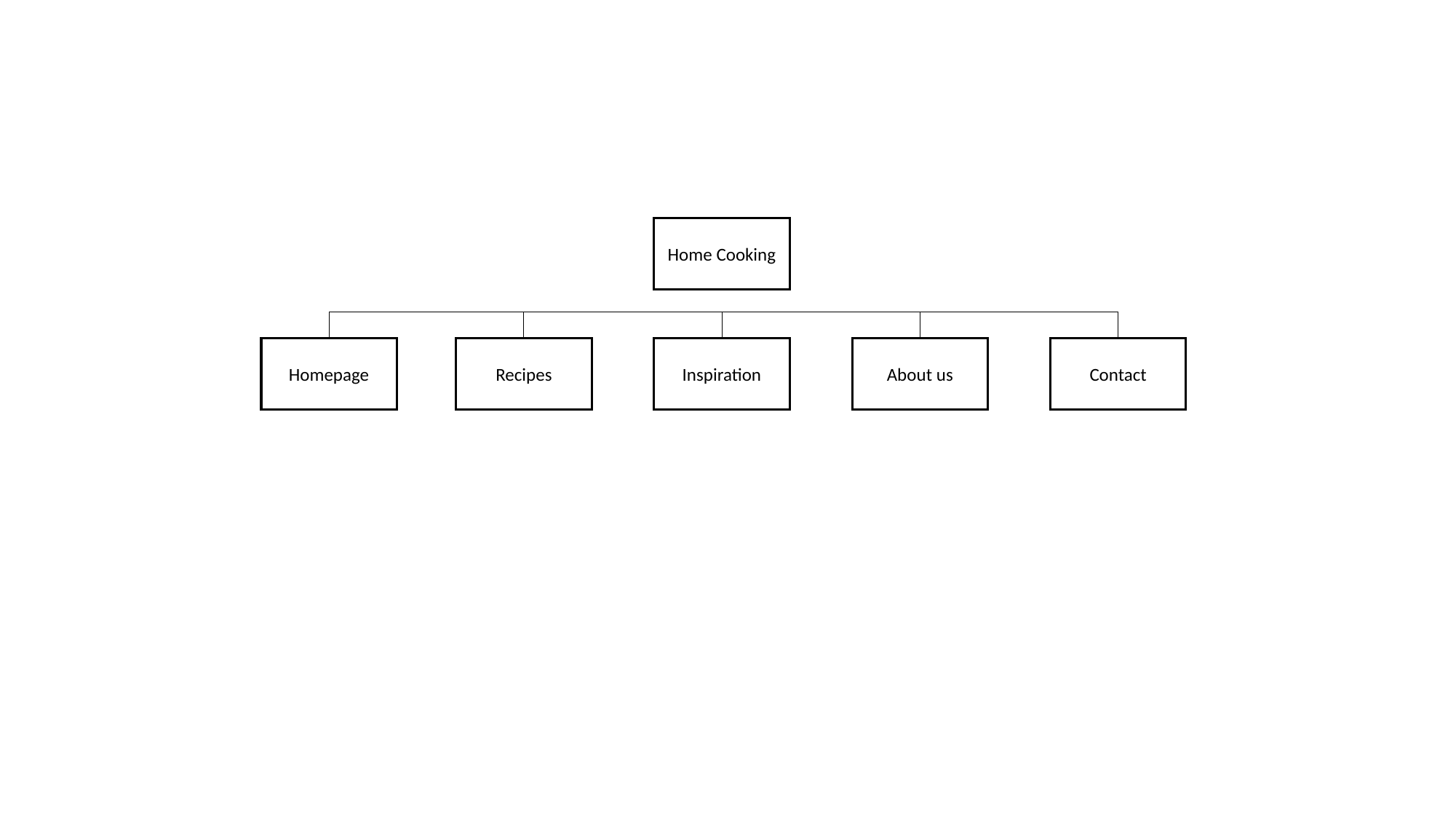

Home Cooking
Homepage
Inspiration
Contact
About us
Recipes